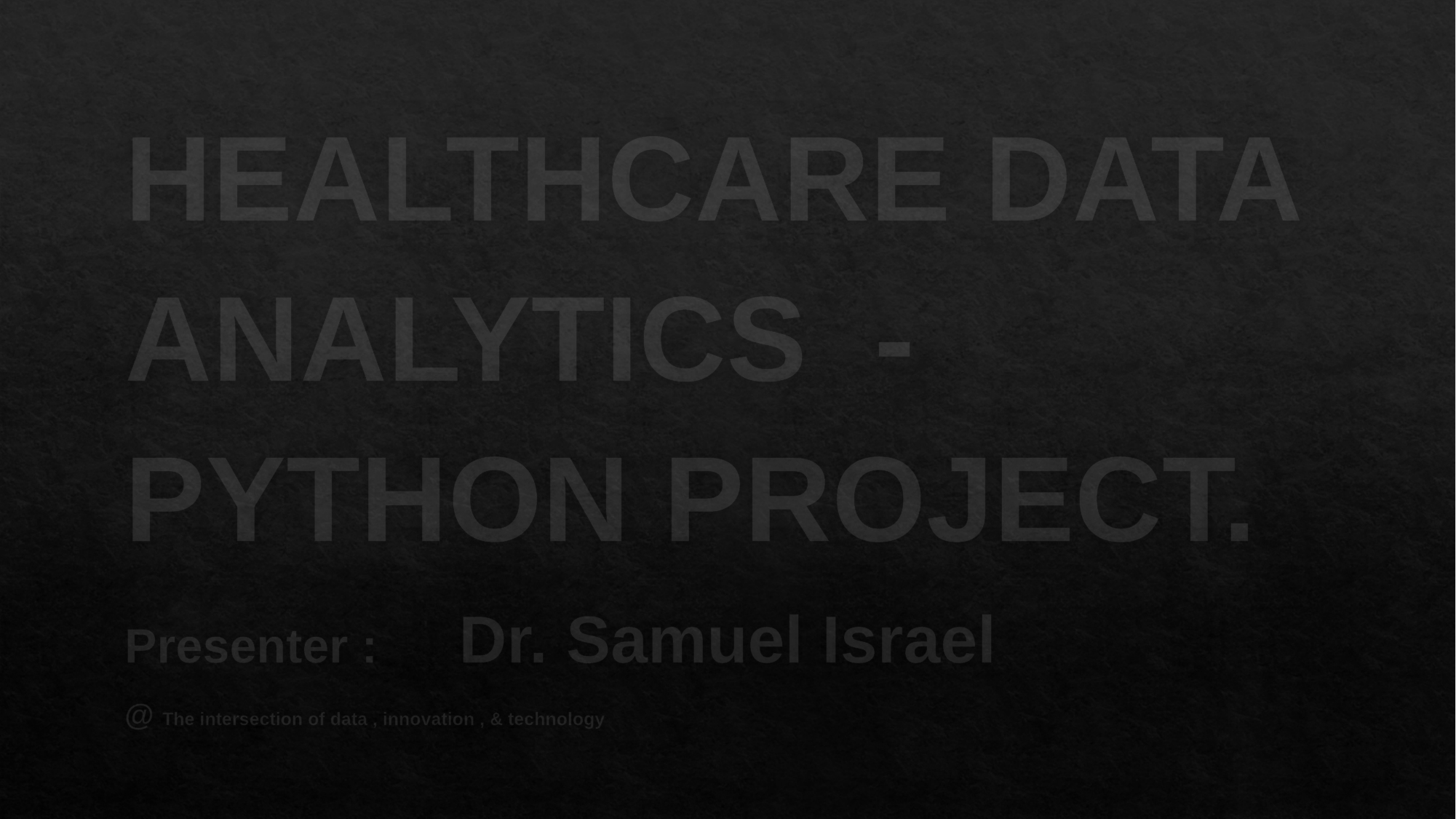

HEALTHCARE DATA ANALYTICS  - PYTHON PROJECT.
Presenter :      Dr. Samuel Israel
@ The intersection of data , innovation , & technology